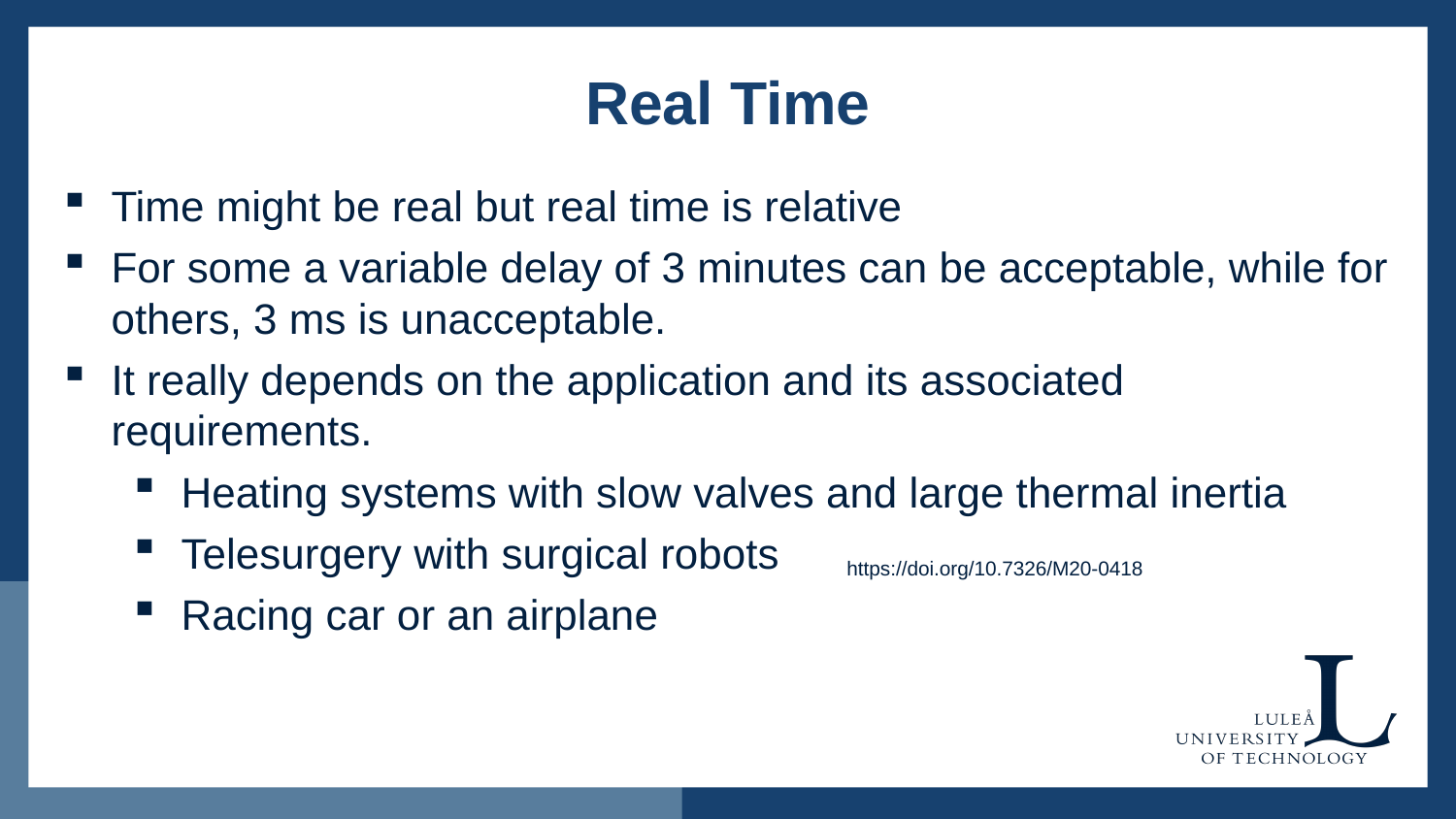

# Real Time
Time might be real but real time is relative
For some a variable delay of 3 minutes can be acceptable, while for others, 3 ms is unacceptable.
It really depends on the application and its associated requirements.
Heating systems with slow valves and large thermal inertia
Telesurgery with surgical robots
Racing car or an airplane
https://doi.org/10.7326/M20-0418
2